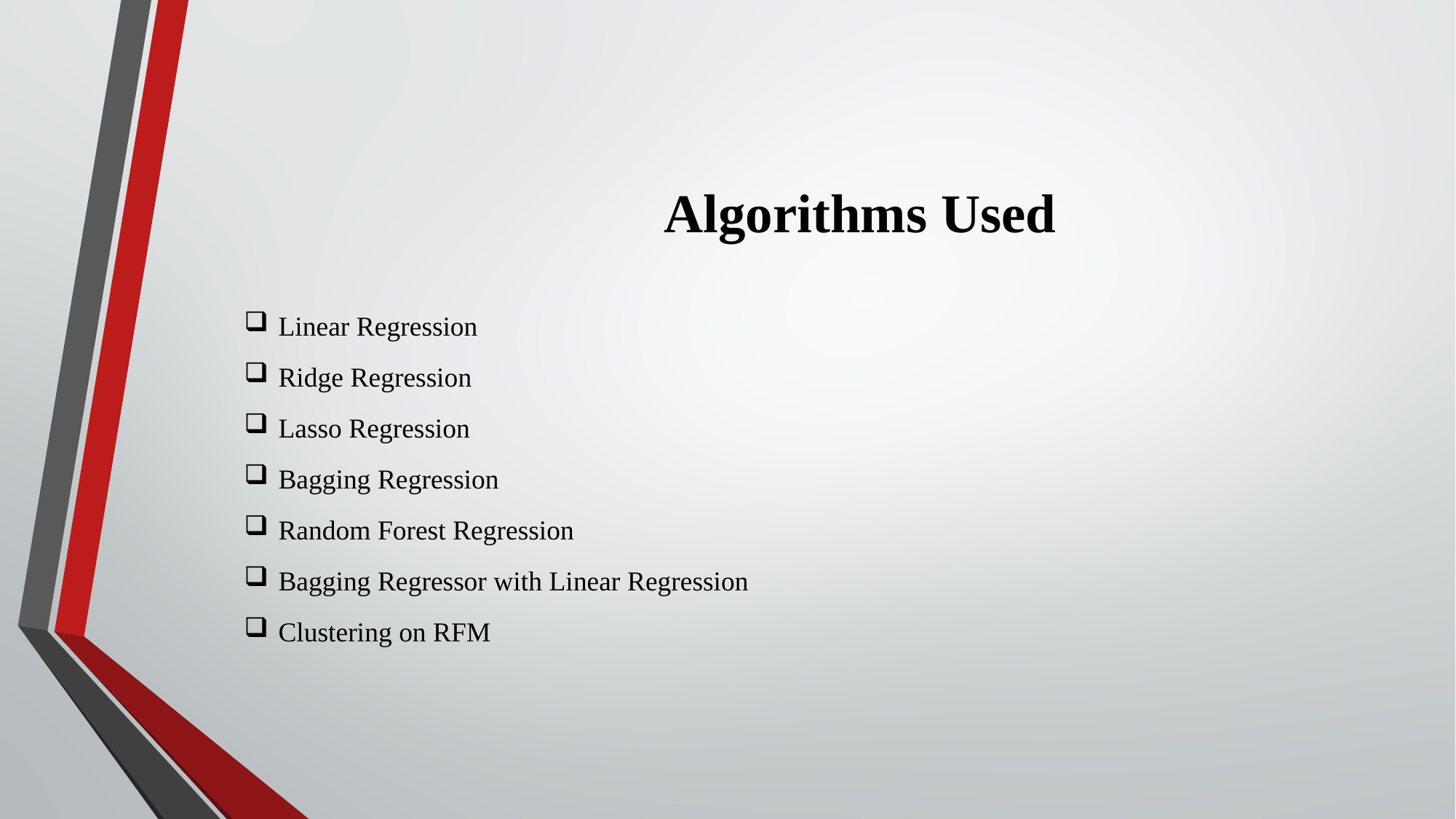

Algorithms Used

Linear Regression
Ridge Regression
Lasso Regression
Bagging Regression
Random Forest Regression
Bagging Regressor with Linear Regression
Clustering on RFM